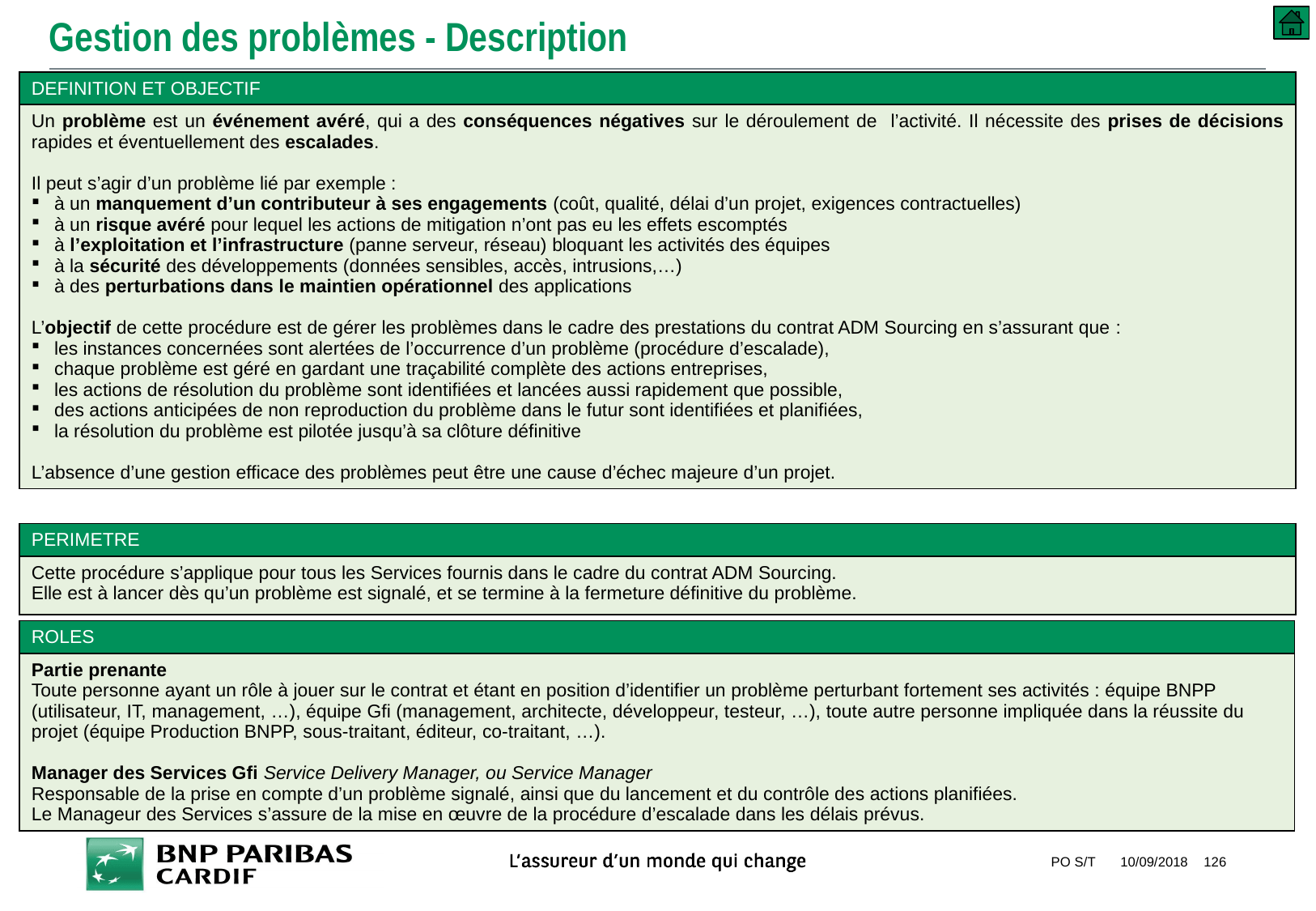

# Gestion des problèmes - Description
| DEFINITION ET OBJECTIF |
| --- |
| Un problème est un événement avéré, qui a des conséquences négatives sur le déroulement de l’activité. Il nécessite des prises de décisions rapides et éventuellement des escalades. Il peut s’agir d’un problème lié par exemple : à un manquement d’un contributeur à ses engagements (coût, qualité, délai d’un projet, exigences contractuelles) à un risque avéré pour lequel les actions de mitigation n’ont pas eu les effets escomptés à l’exploitation et l’infrastructure (panne serveur, réseau) bloquant les activités des équipes à la sécurité des développements (données sensibles, accès, intrusions,…) à des perturbations dans le maintien opérationnel des applications L’objectif de cette procédure est de gérer les problèmes dans le cadre des prestations du contrat ADM Sourcing en s’assurant que : les instances concernées sont alertées de l’occurrence d’un problème (procédure d’escalade), chaque problème est géré en gardant une traçabilité complète des actions entreprises, les actions de résolution du problème sont identifiées et lancées aussi rapidement que possible, des actions anticipées de non reproduction du problème dans le futur sont identifiées et planifiées, la résolution du problème est pilotée jusqu’à sa clôture définitive L’absence d’une gestion efficace des problèmes peut être une cause d’échec majeure d’un projet. |
| PERIMETRE |
| --- |
| Cette procédure s’applique pour tous les Services fournis dans le cadre du contrat ADM Sourcing. Elle est à lancer dès qu’un problème est signalé, et se termine à la fermeture définitive du problème. |
| ROLES |
| --- |
| Partie prenante Toute personne ayant un rôle à jouer sur le contrat et étant en position d’identifier un problème perturbant fortement ses activités : équipe BNPP (utilisateur, IT, management, …), équipe Gfi (management, architecte, développeur, testeur, …), toute autre personne impliquée dans la réussite du projet (équipe Production BNPP, sous-traitant, éditeur, co-traitant, …). Manager des Services Gfi Service Delivery Manager, ou Service Manager Responsable de la prise en compte d’un problème signalé, ainsi que du lancement et du contrôle des actions planifiées. Le Manageur des Services s’assure de la mise en œuvre de la procédure d’escalade dans les délais prévus. |
PO S/T
10/09/2018
126